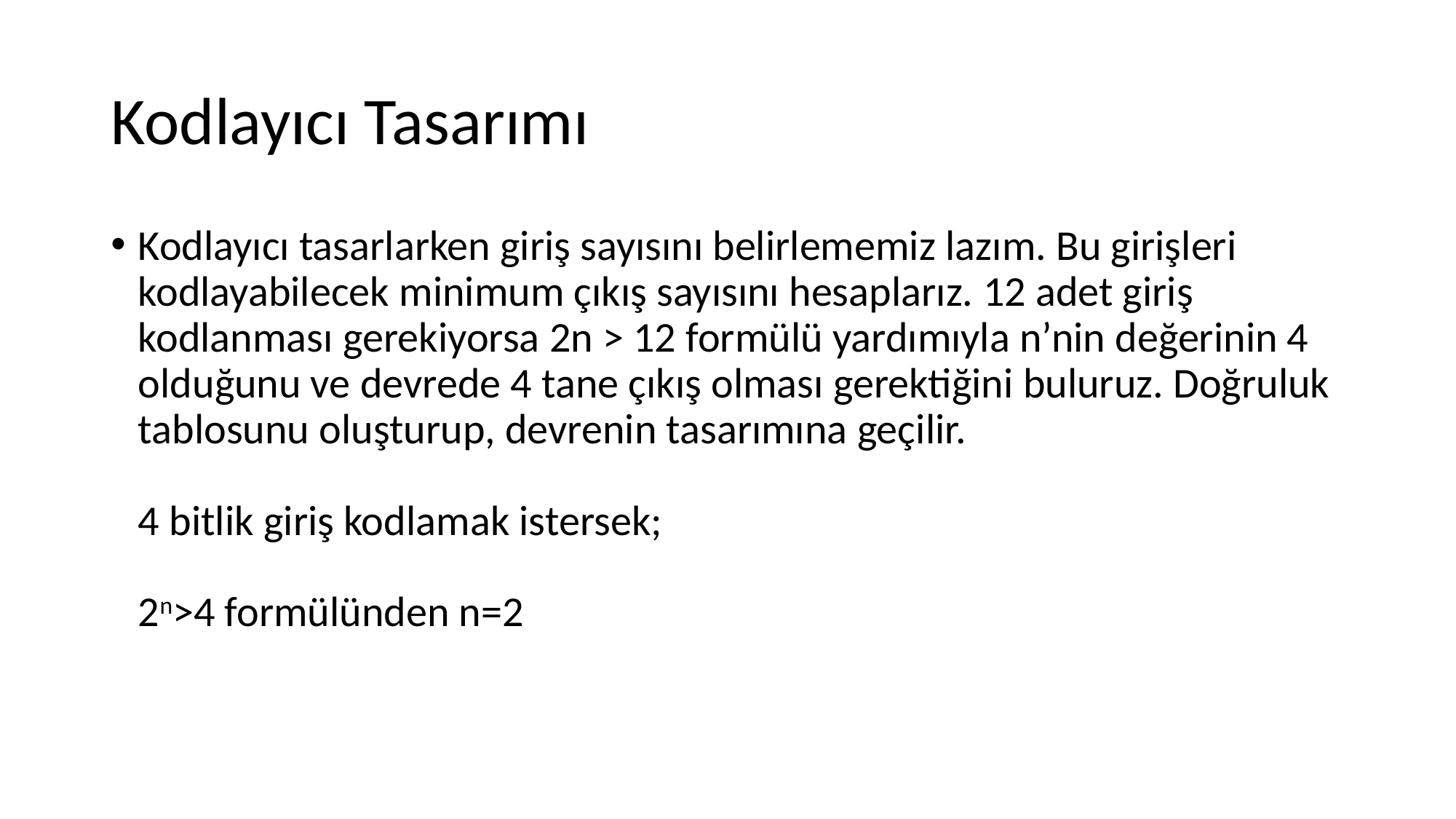

# Kodlayıcı Tasarımı
Kodlayıcı tasarlarken giriş sayısını belirlememiz lazım. Bu girişleri kodlayabilecek minimum çıkış sayısını hesaplarız. 12 adet giriş kodlanması gerekiyorsa 2n > 12 formülü yardımıyla n’nin değerinin 4 olduğunu ve devrede 4 tane çıkış olması gerektiğini buluruz. Doğruluk tablosunu oluşturup, devrenin tasarımına geçilir.
4 bitlik giriş kodlamak istersek;
2n>4 formülünden n=2